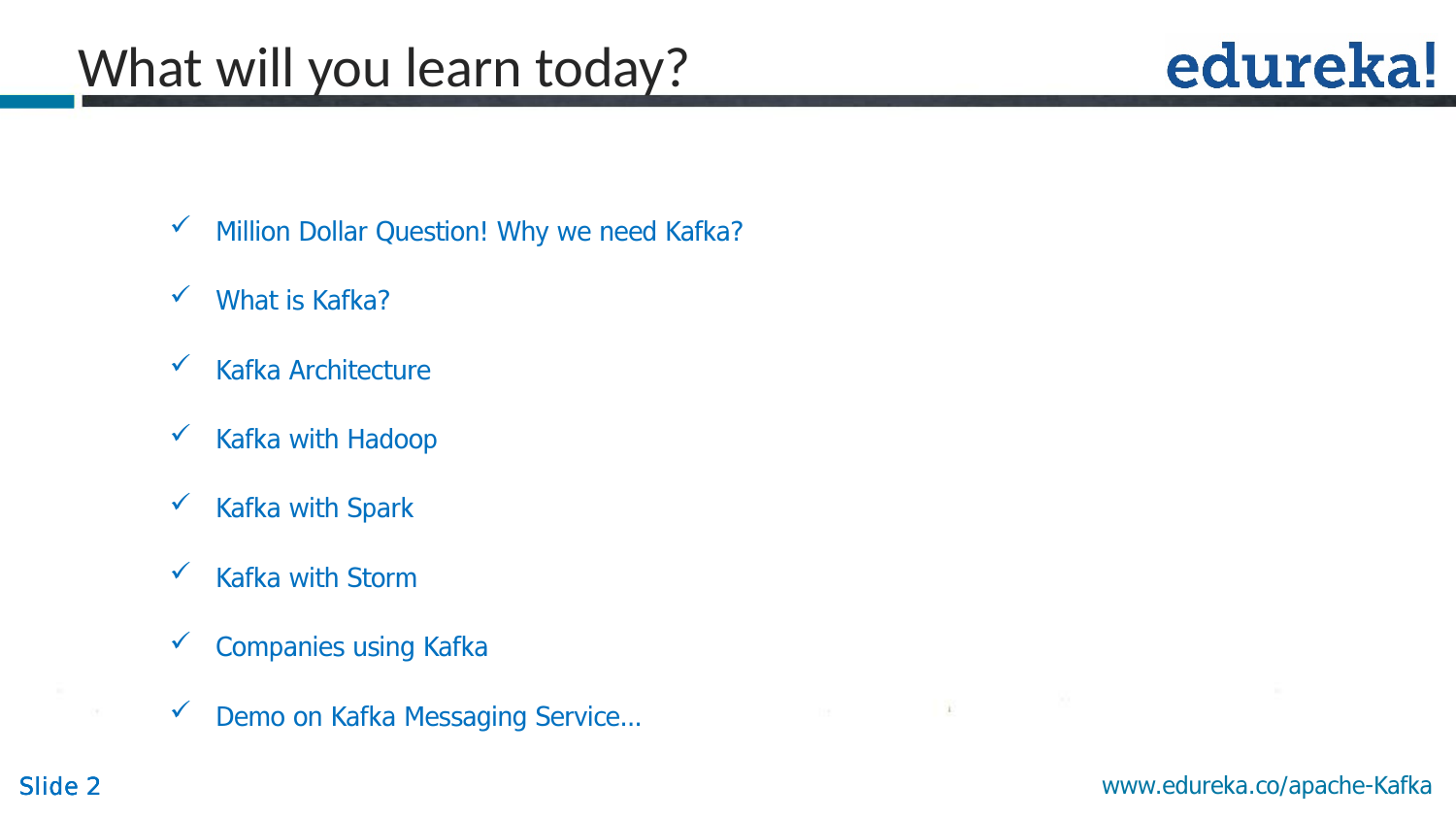

What will you learn today?

Million Dollar Question! Why we need Kafka?
What is Kafka?
Kafka Architecture
Kafka with Hadoop
Kafka with Spark
Kafka with Storm
Companies using Kafka
Demo on Kafka Messaging Service…